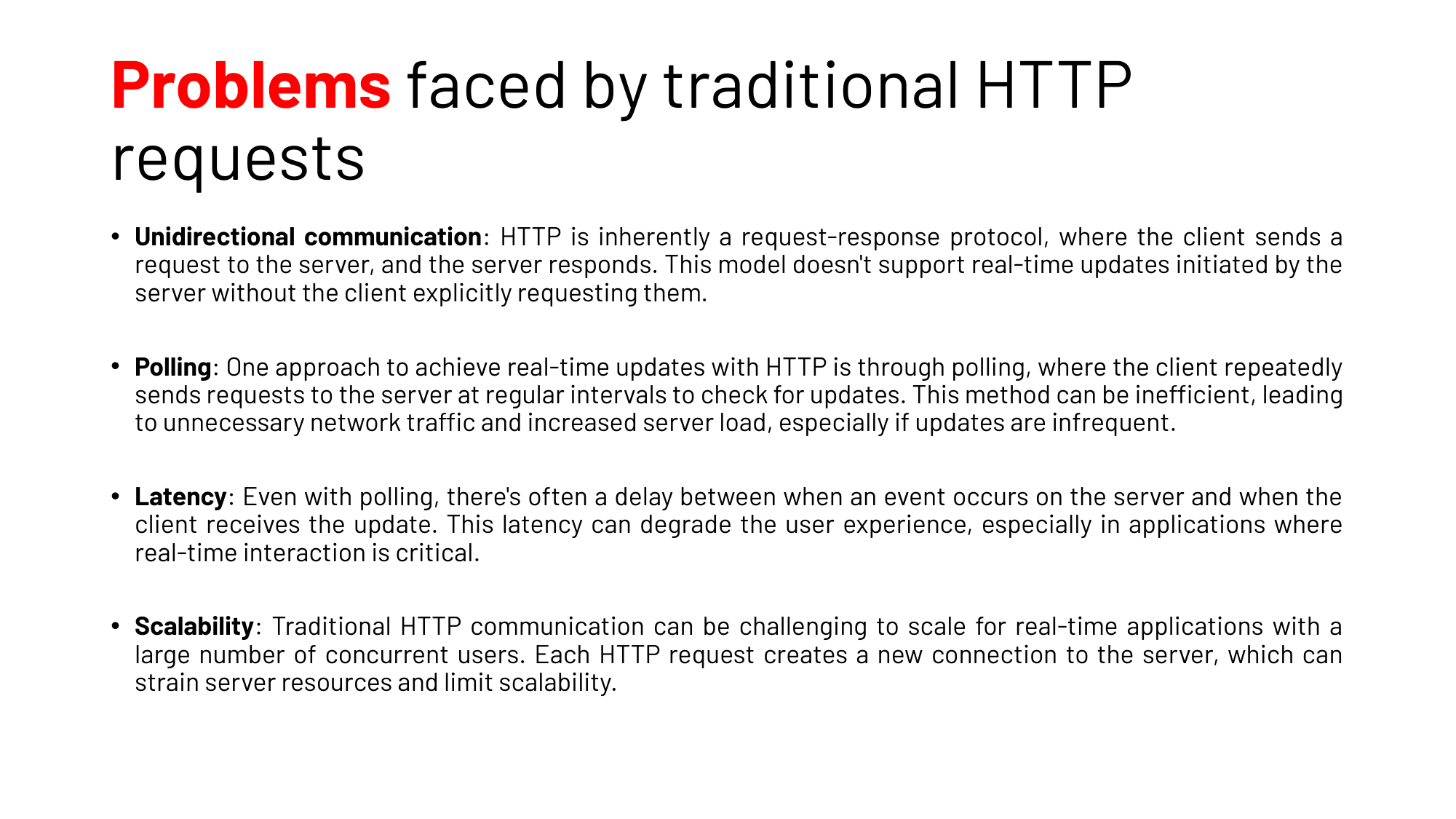

# Problems faced by traditional HTTP requests
Unidirectional communication: HTTP is inherently a request-response protocol, where the client sends a request to the server, and the server responds. This model doesn't support real-time updates initiated by the server without the client explicitly requesting them.

Polling: One approach to achieve real-time updates with HTTP is through polling, where the client repeatedly sends requests to the server at regular intervals to check for updates. This method can be inefficient, leading to unnecessary network traffic and increased server load, especially if updates are infrequent.

Latency: Even with polling, there's often a delay between when an event occurs on the server and when the client receives the update. This latency can degrade the user experience, especially in applications where real-time interaction is critical.

Scalability: Traditional HTTP communication can be challenging to scale for real-time applications with a large number of concurrent users. Each HTTP request creates a new connection to the server, which can strain server resources and limit scalability.